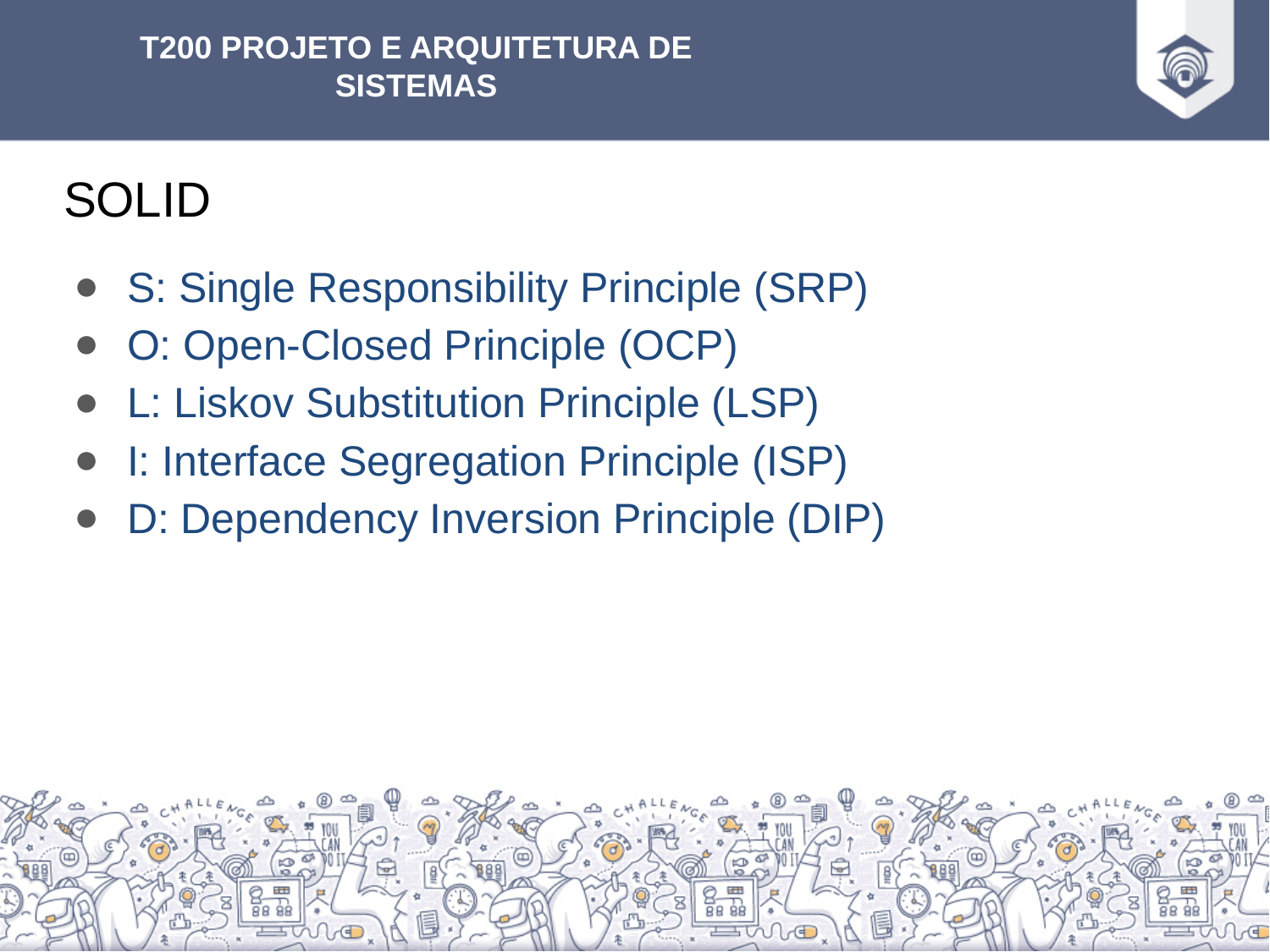

# SOLID
S: Single Responsibility Principle (SRP)
O: Open-Closed Principle (OCP)
L: Liskov Substitution Principle (LSP)
I: Interface Segregation Principle (ISP)
D: Dependency Inversion Principle (DIP)